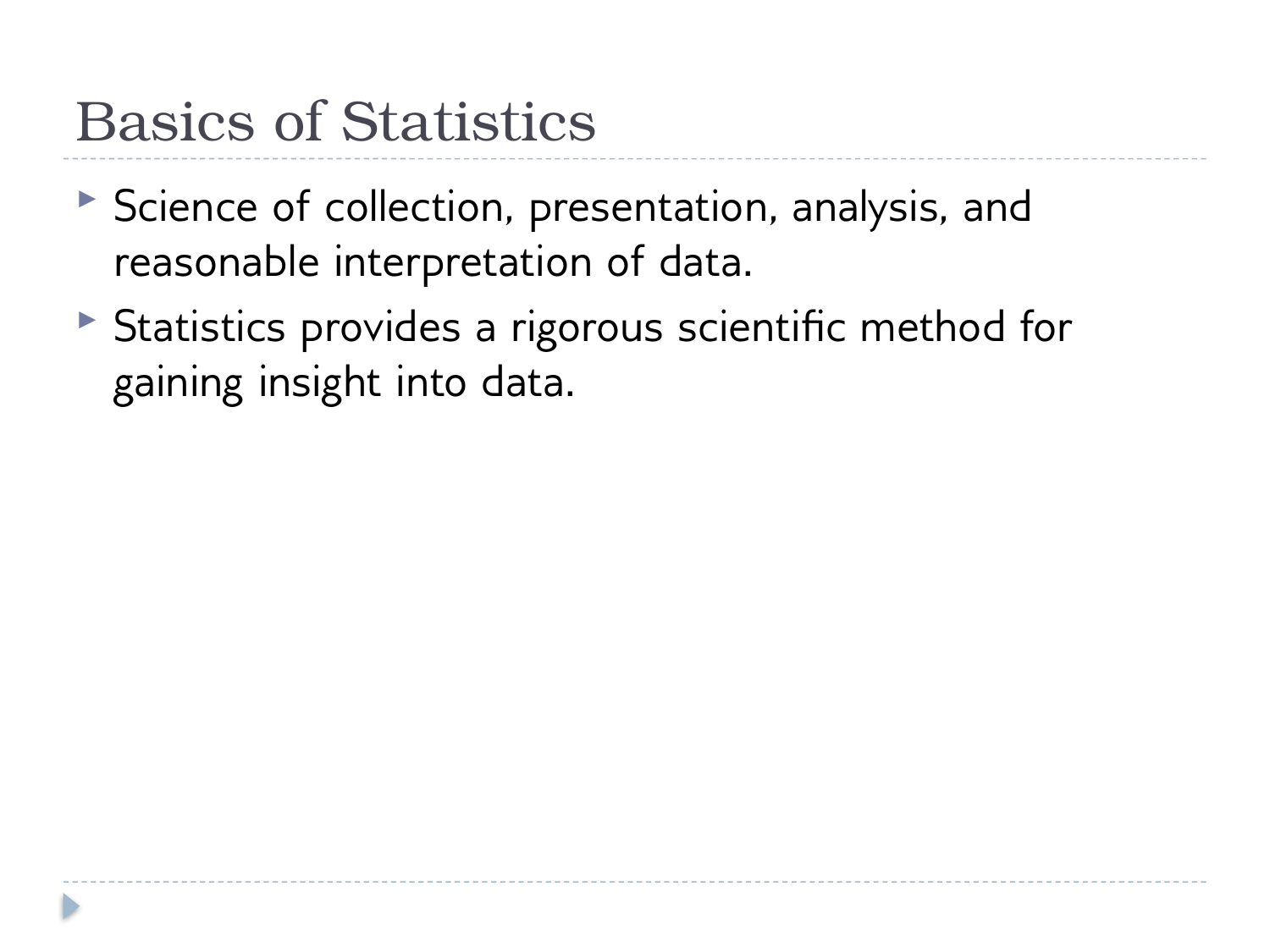

# Basics of Statistics
Science of collection, presentation, analysis, and reasonable interpretation of data.
Statistics provides a rigorous scientific method for gaining insight into data.